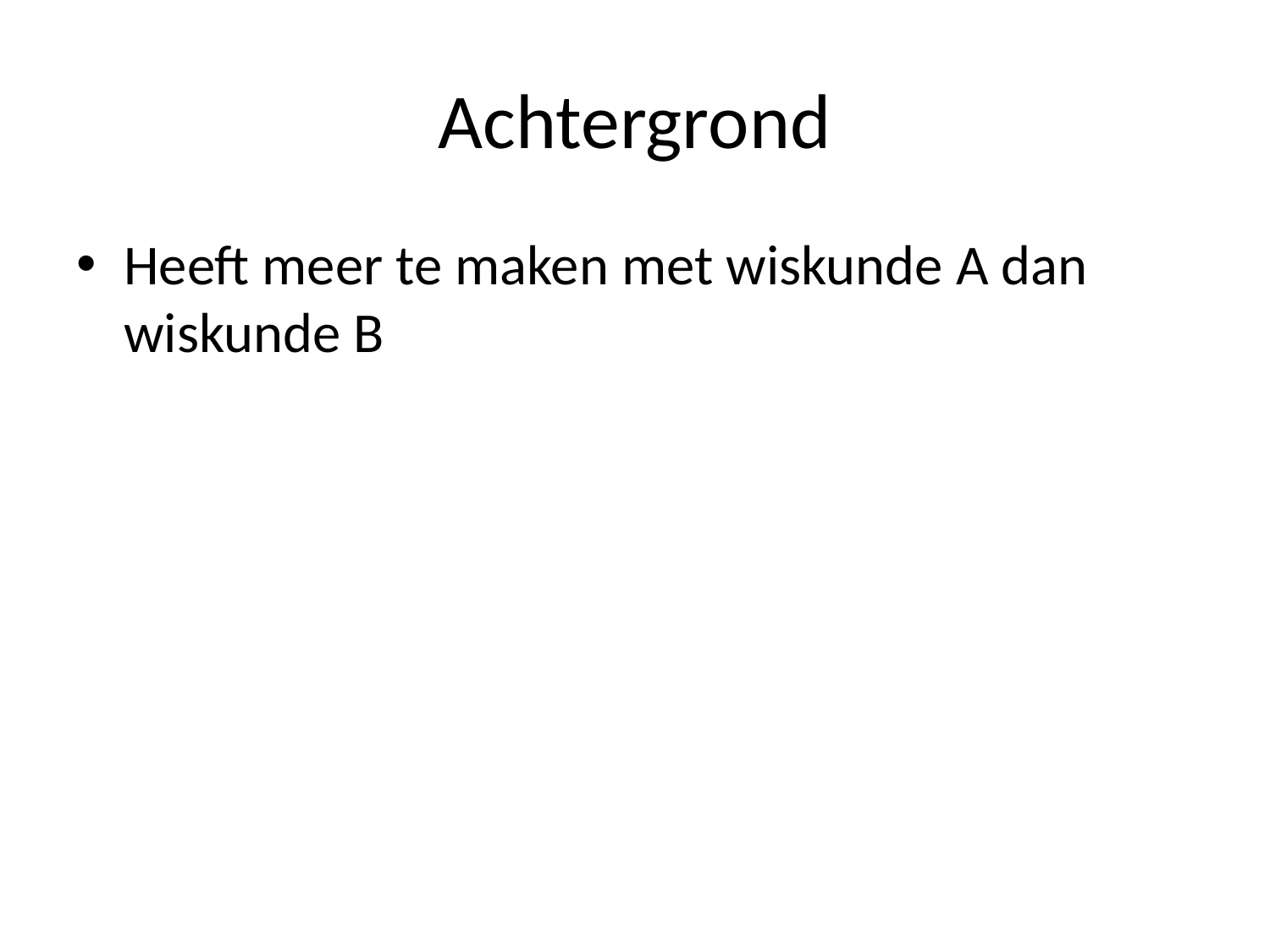

# Achtergrond
Heeft meer te maken met wiskunde A dan wiskunde B